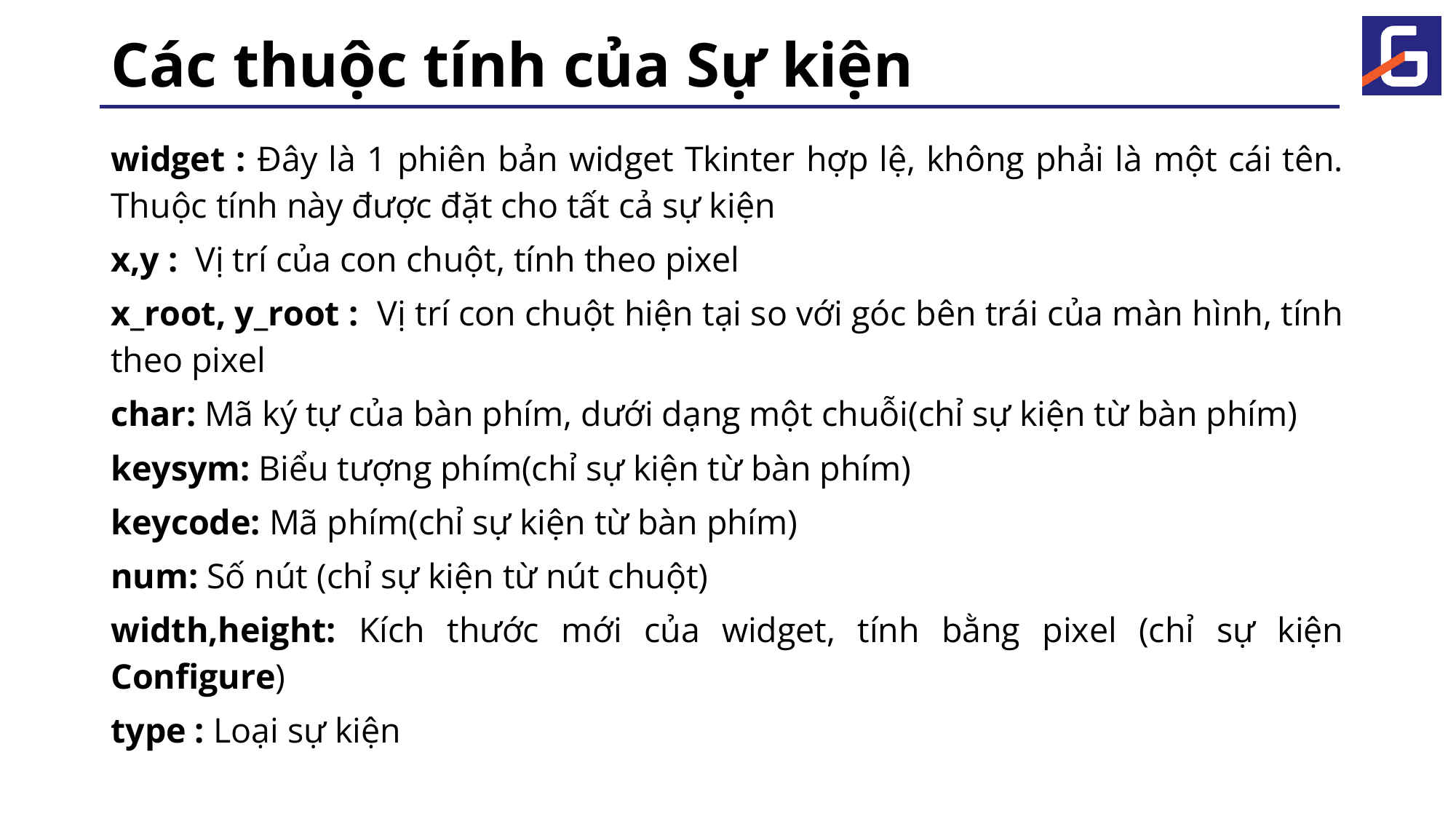

# Các thuộc tính của Sự kiện
widget : Đây là 1 phiên bản widget Tkinter hợp lệ, không phải là một cái tên. Thuộc tính này được đặt cho tất cả sự kiện
x,y :  Vị trí của con chuột, tính theo pixel
x_root, y_root :  Vị trí con chuột hiện tại so với góc bên trái của màn hình, tính theo pixel
char: Mã ký tự của bàn phím, dưới dạng một chuỗi(chỉ sự kiện từ bàn phím)
keysym: Biểu tượng phím(chỉ sự kiện từ bàn phím)
keycode: Mã phím(chỉ sự kiện từ bàn phím)
num: Số nút (chỉ sự kiện từ nút chuột)
width,height: Kích thước mới của widget, tính bằng pixel (chỉ sự kiện Configure)
type : Loại sự kiện